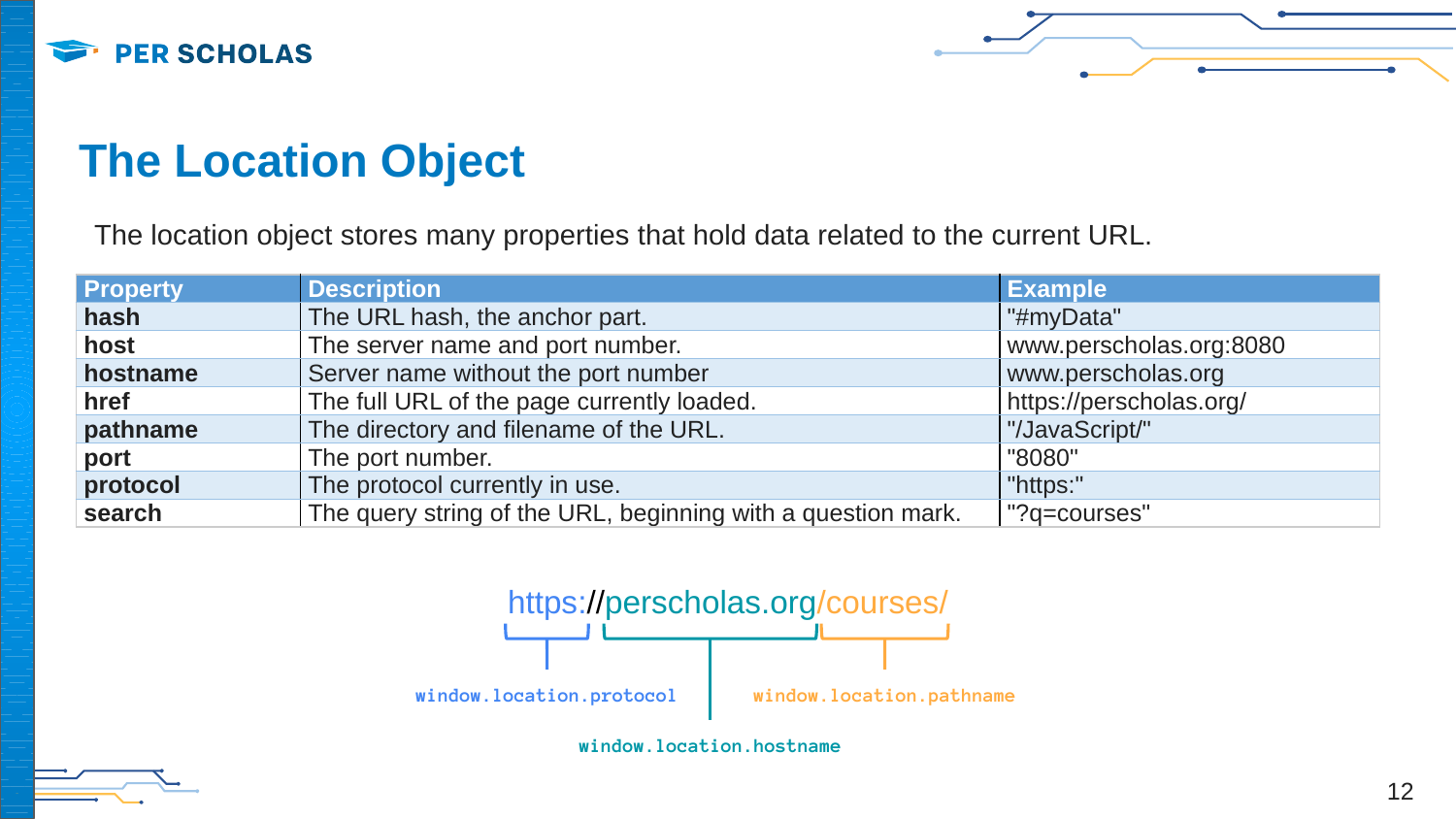

# The Location Object
The location object stores many properties that hold data related to the current URL.
| Property | Description | Example |
| --- | --- | --- |
| hash | The URL hash, the anchor part. | "#myData" |
| host | The server name and port number. | www.perscholas.org:8080 |
| hostname | Server name without the port number | www.perscholas.org |
| href | The full URL of the page currently loaded. | https://perscholas.org/ |
| pathname | The directory and filename of the URL. | "/JavaScript/" |
| port | The port number. | "8080" |
| protocol | The protocol currently in use. | "https:" |
| search | The query string of the URL, beginning with a question mark. | "?q=courses" |

https://perscholas.org/courses/

window.location.protocol
window.location.pathname
window.location.hostname
12